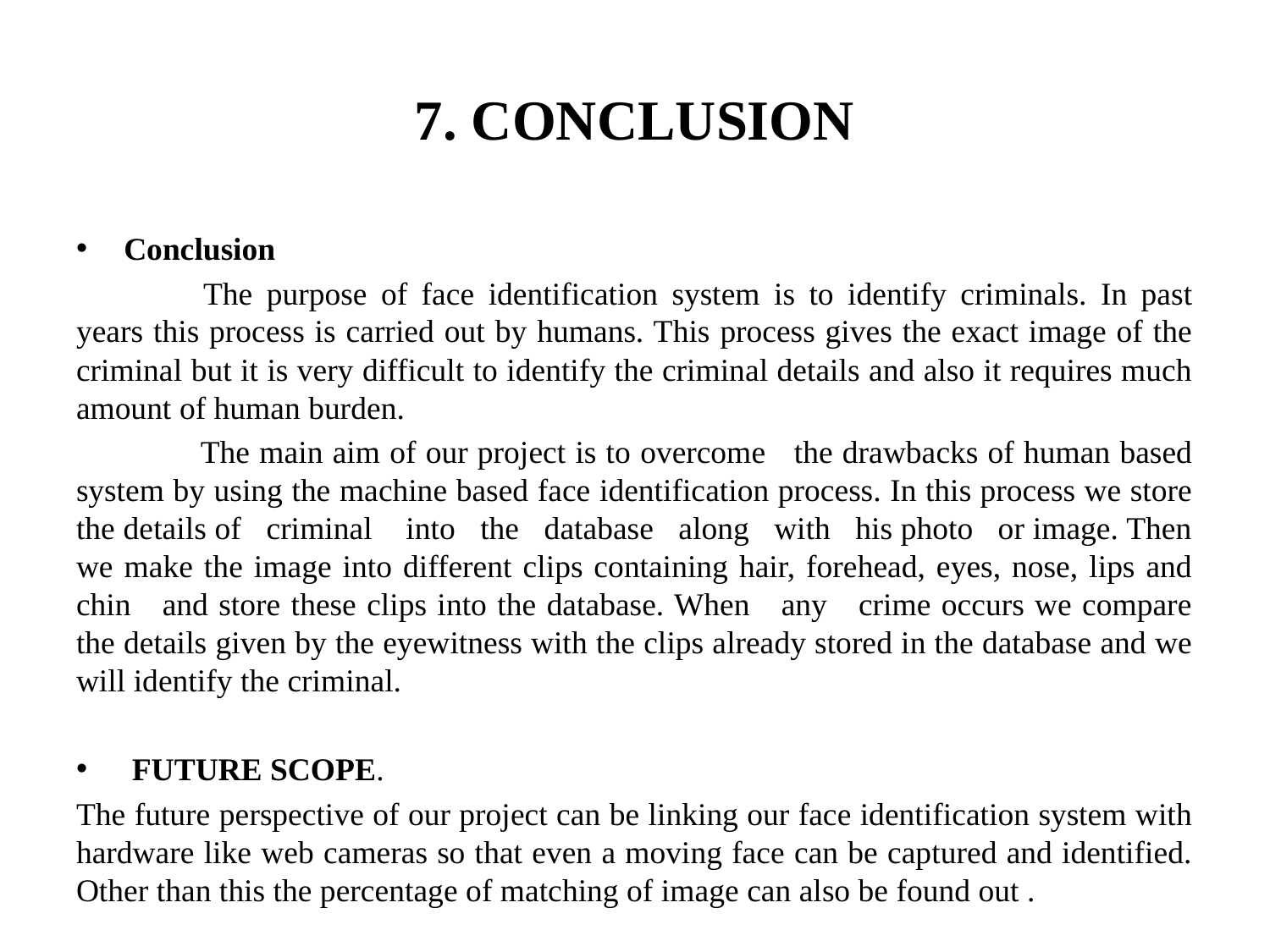

# 7. CONCLUSION
Conclusion
	The purpose of face identification system is to identify criminals. In past years this process is carried out by humans. This process gives the exact image of the criminal but it is very difficult to identify the criminal details and also it requires much amount of human burden.
             The main aim of our project is to overcome   the drawbacks of human based system by using the machine based face identification process. In this process we store the details of   criminal    into   the   database   along   with   his photo   or image. Then we make the image into different clips containing hair, forehead, eyes, nose, lips and chin   and store these clips into the database. When   any   crime occurs we compare the details given by the eyewitness with the clips already stored in the database and we will identify the criminal.

 FUTURE SCOPE.
The future perspective of our project can be linking our face identification system with hardware like web cameras so that even a moving face can be captured and identified. Other than this the percentage of matching of image can also be found out .